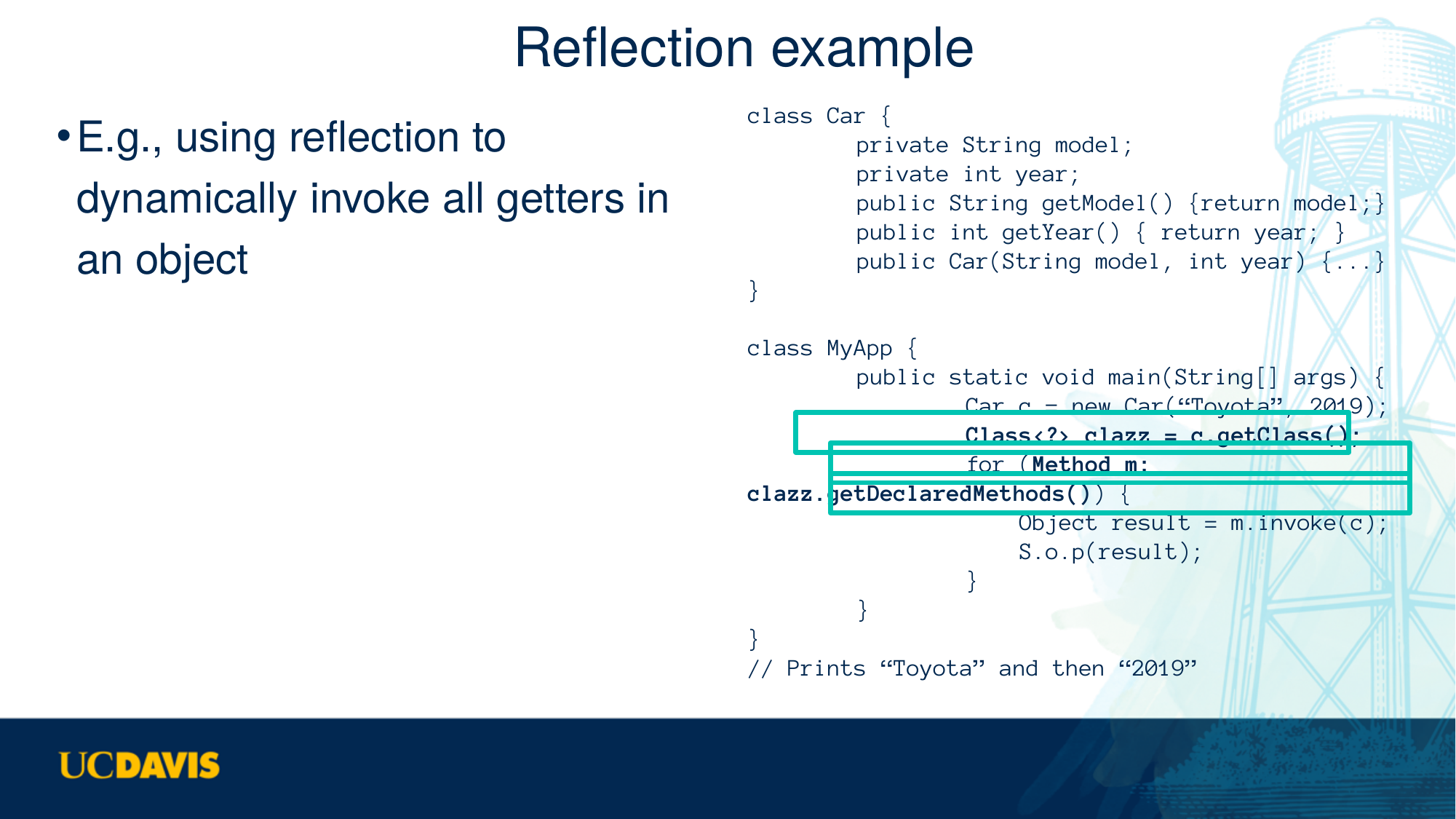

# Reflection example
E.g., using reflection to dynamically invoke all getters in an object
class Car {
	private String model;
	private int year;
	public String getModel() {return model;}
	public int getYear() { return year; }
	public Car(String model, int year) {...}
}

class MyApp {
	public static void main(String[] args) {
		Car c = new Car(“Toyota”, 2019);
		Class<?> clazz = c.getClass();
		for (Method m: clazz.getDeclaredMethods()) {
		    Object result = m.invoke(c);
		    S.o.p(result);
		}
	}
}
// Prints “Toyota” and then “2019”